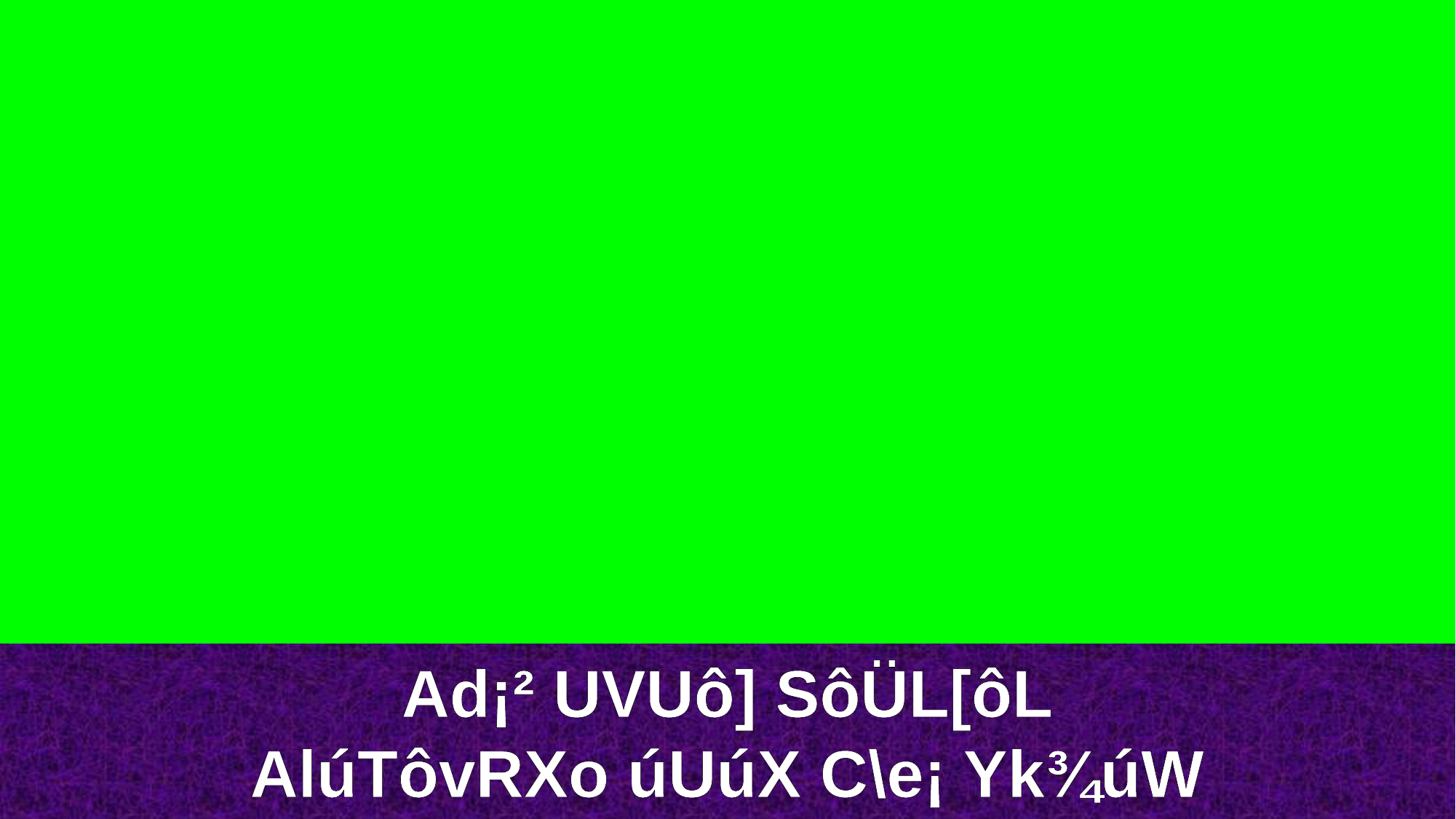

Ad¡² UVUô] SôÜL[ôL
AlúTôvRXo úUúX C\e¡ Yk¾úW